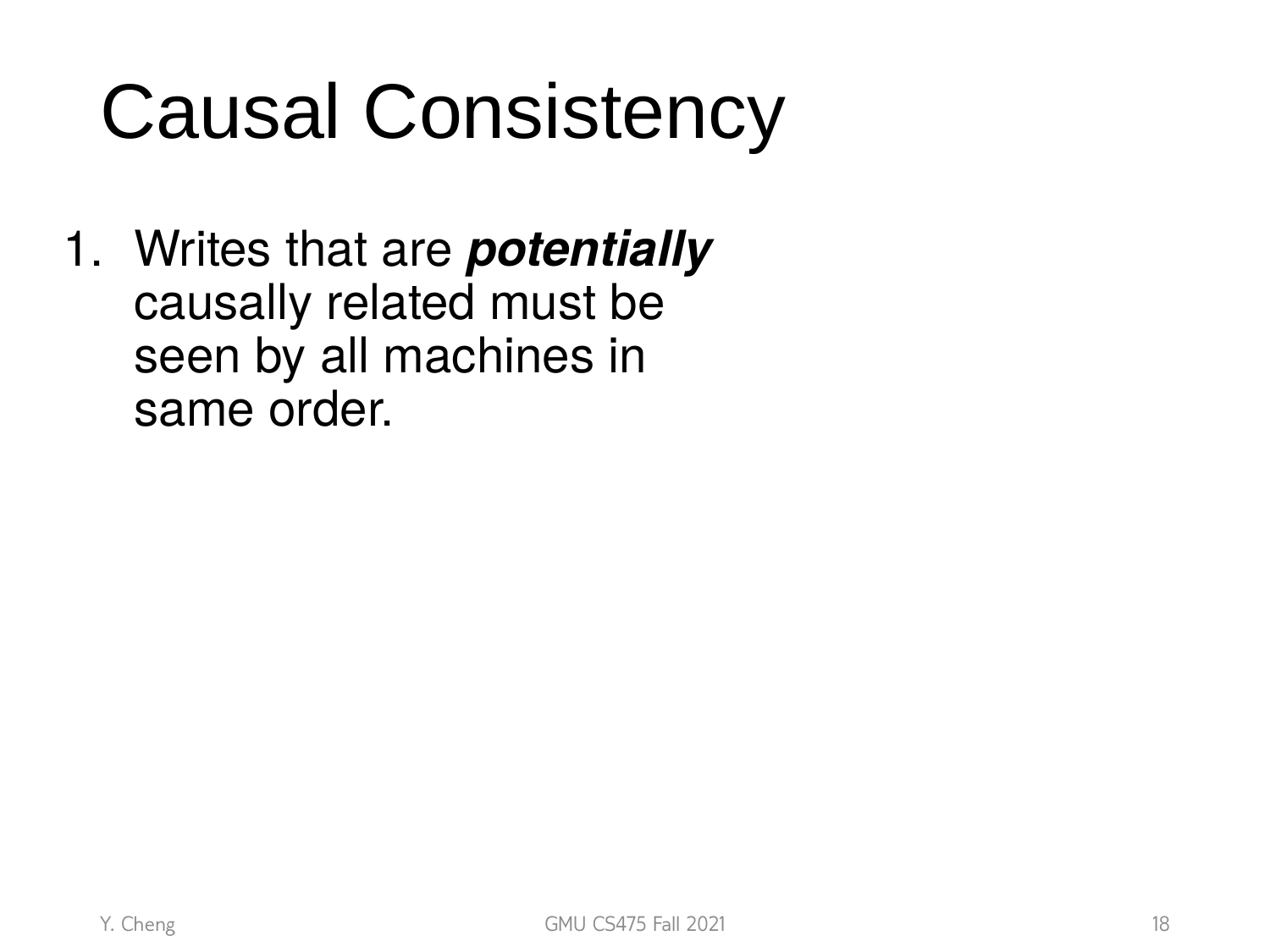

# Causal Consistency
Writes that are potentially causally related must be seen by all machines in same order.
Y. Cheng
GMU CS475 Fall 2021
18